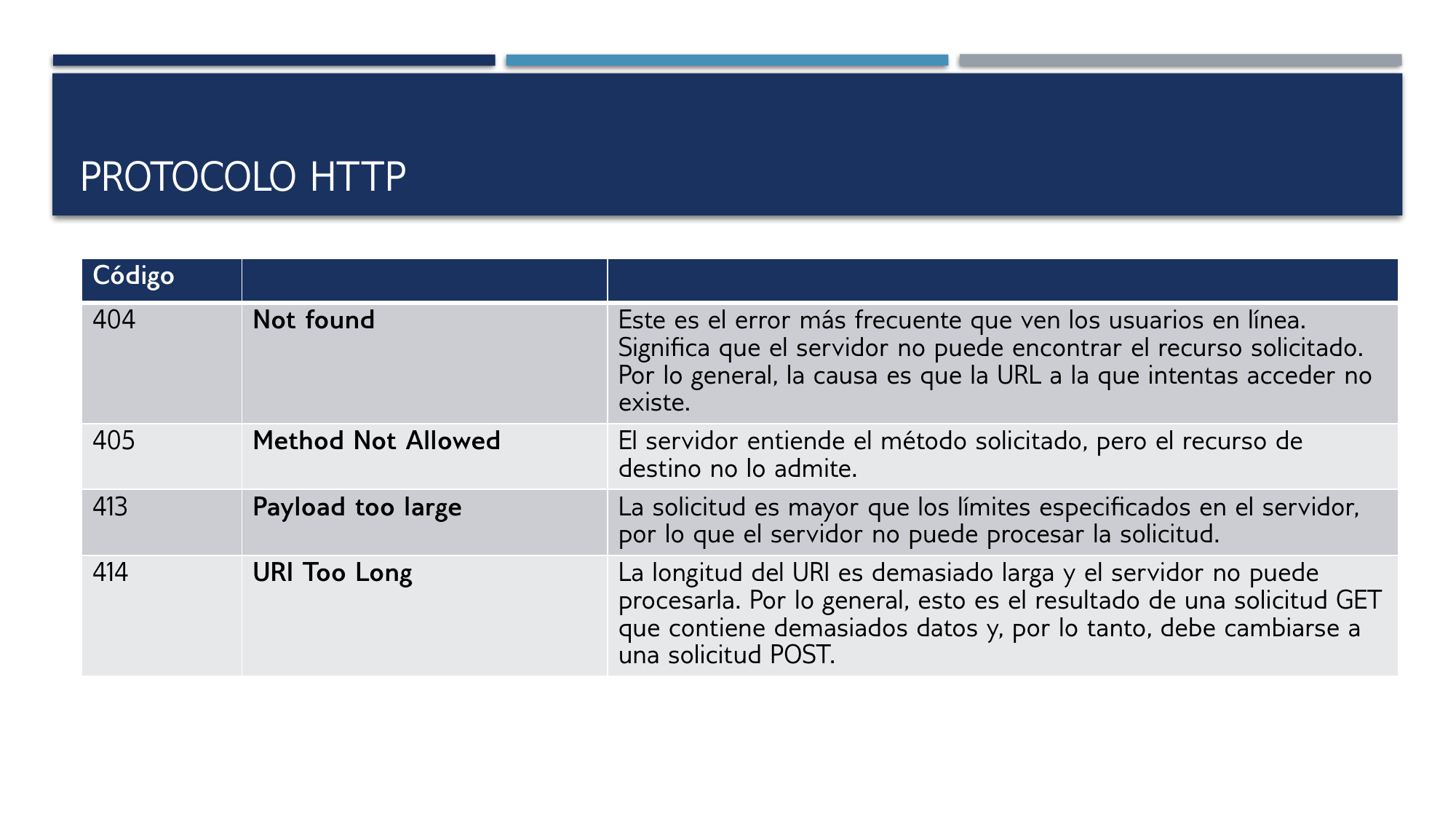

# Protocolo http
| Código |  |  |
| --- | --- | --- |
| 404 | Not found | Este es el error más frecuente que ven los usuarios en línea. Significa que el servidor no puede encontrar el recurso solicitado. Por lo general, la causa es que la URL a la que intentas acceder no existe. |
| 405 | Method Not Allowed | El servidor entiende el método solicitado, pero el recurso de destino no lo admite. |
| 413 | Payload too large | La solicitud es mayor que los límites especificados en el servidor, por lo que el servidor no puede procesar la solicitud. |
| 414 | URI Too Long | La longitud del URI es demasiado larga y el servidor no puede procesarla. Por lo general, esto es el resultado de una solicitud GET que contiene demasiados datos y, por lo tanto, debe cambiarse a una solicitud POST. |